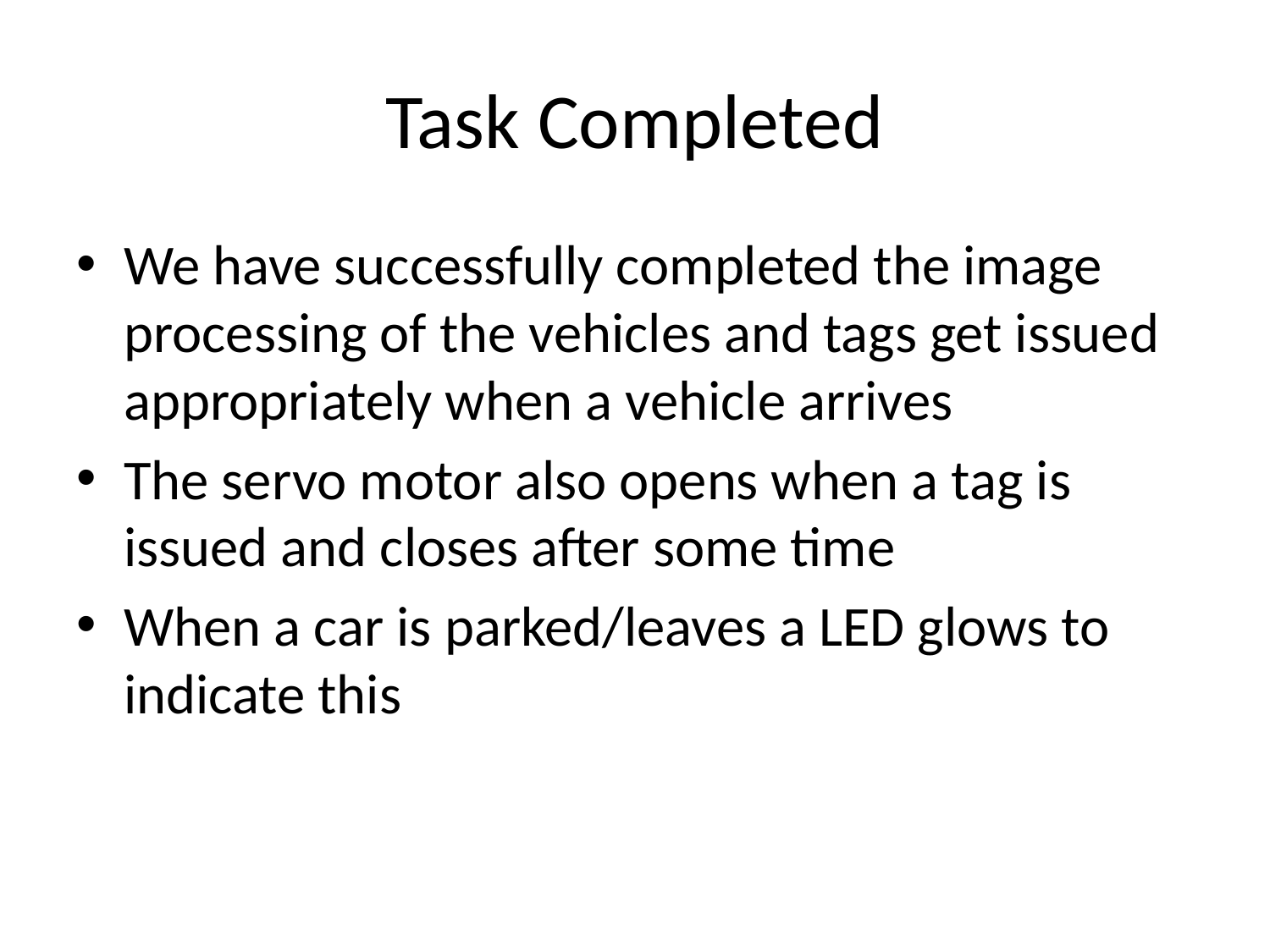

# Task Completed
We have successfully completed the image processing of the vehicles and tags get issued appropriately when a vehicle arrives
The servo motor also opens when a tag is issued and closes after some time
When a car is parked/leaves a LED glows to indicate this